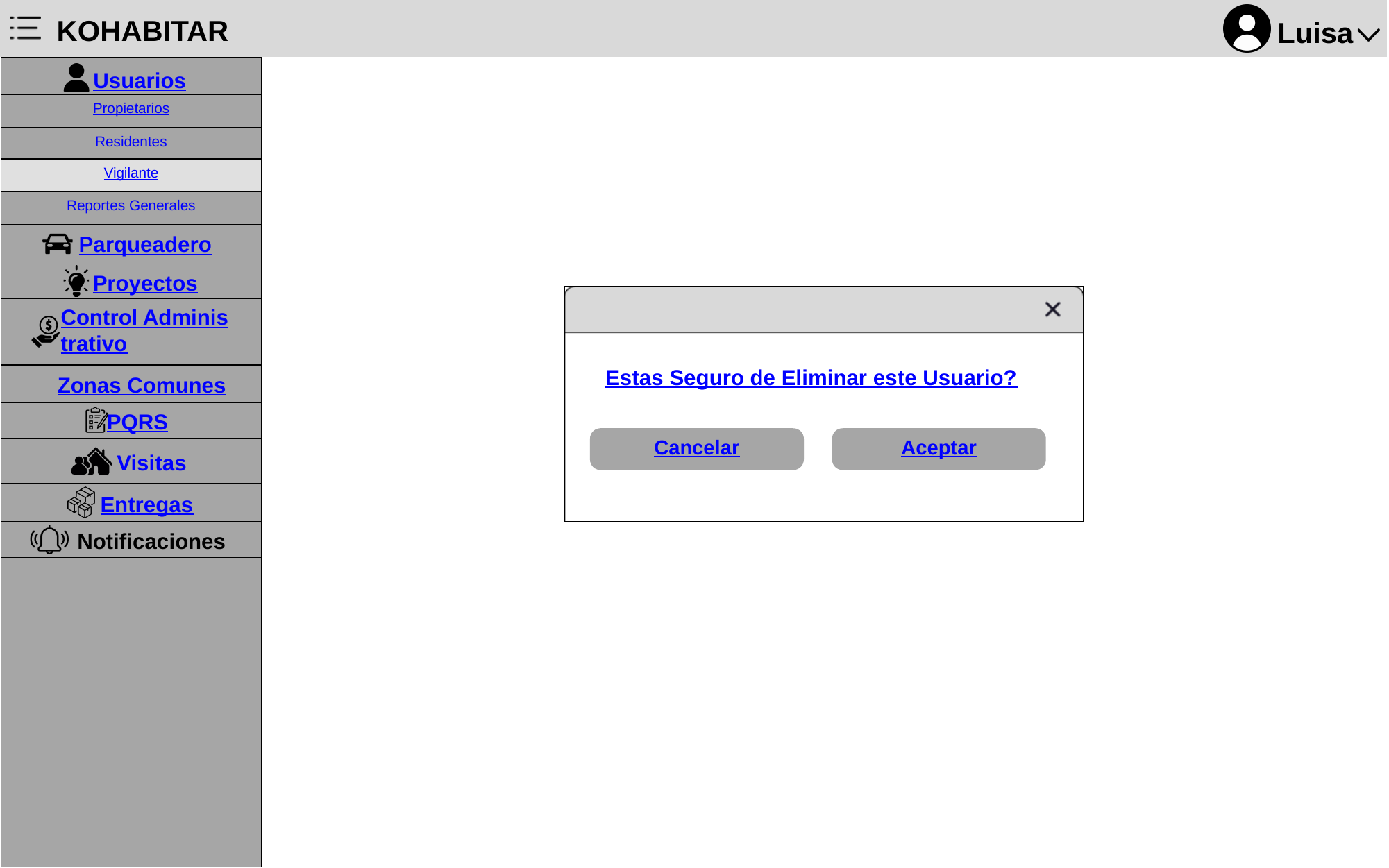

KOHABITAR
Luisa

Usuarios

Propietarios

Residentes

Vigilante

Reportes Generales

Parqueadero

Proyectos

Estas Seguro de Eliminar este Usuario?

Cancelar

Aceptar

Control Administrativo

Zonas Comunes

PQRS

Visitas

Entregas

Notificaciones